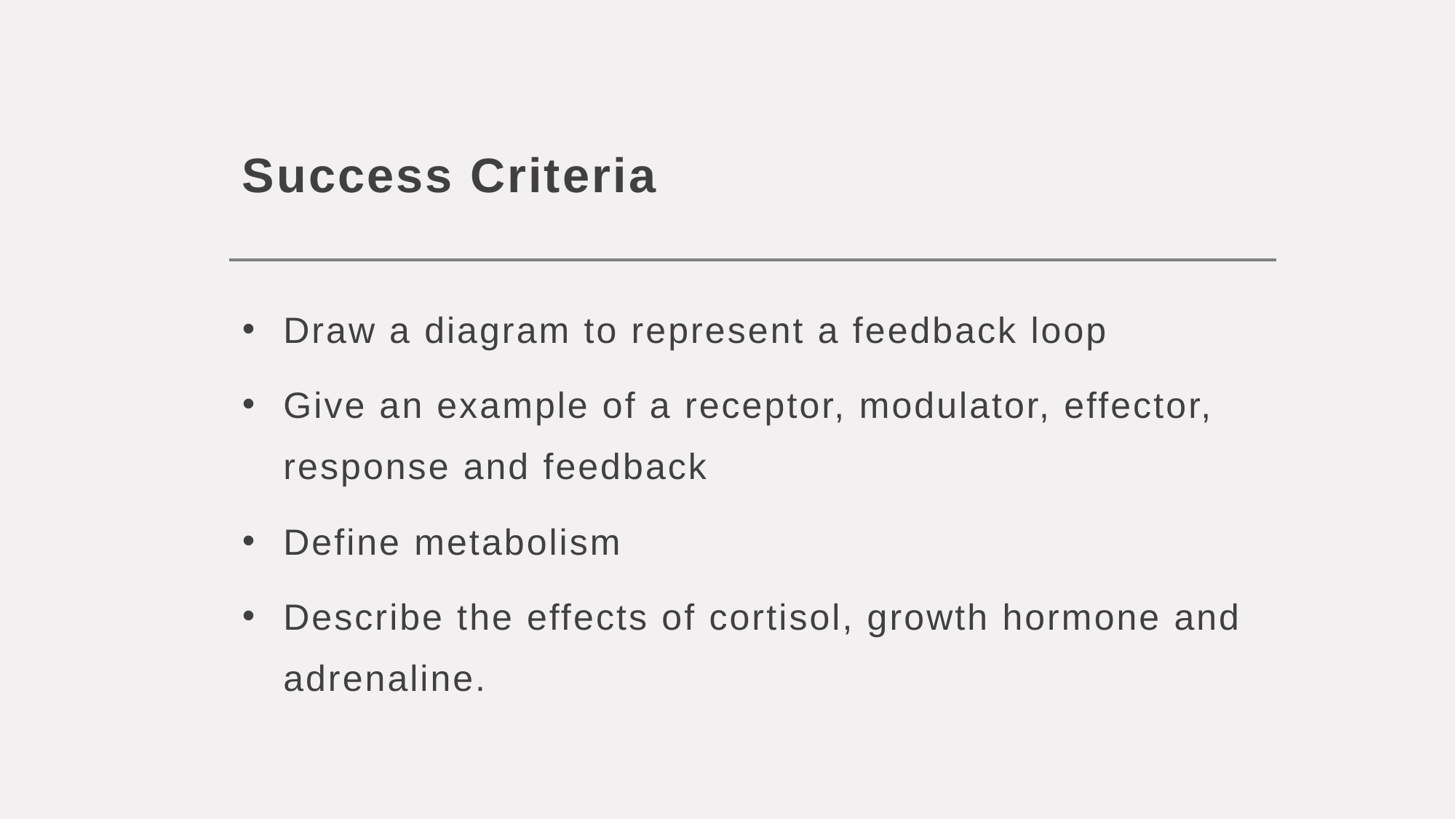

# Success Criteria
Draw a diagram to represent a feedback loop
Give an example of a receptor, modulator, effector, response and feedback
Define metabolism
Describe the effects of cortisol, growth hormone and adrenaline.